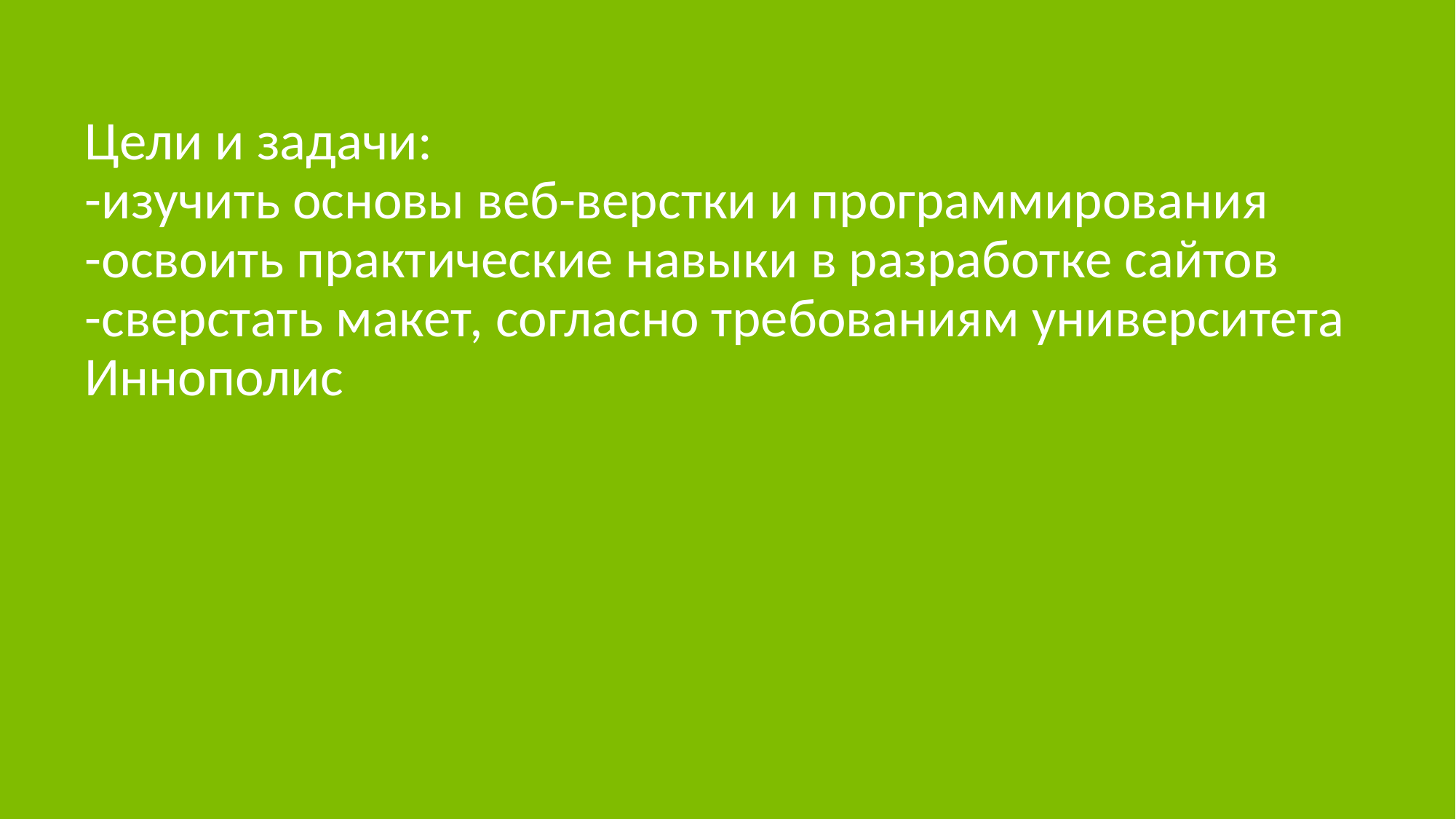

# Цели и задачи: -изучить основы веб-верстки и программирования -освоить практические навыки в разработке сайтов -сверстать макет, согласно требованиям университета Иннополис